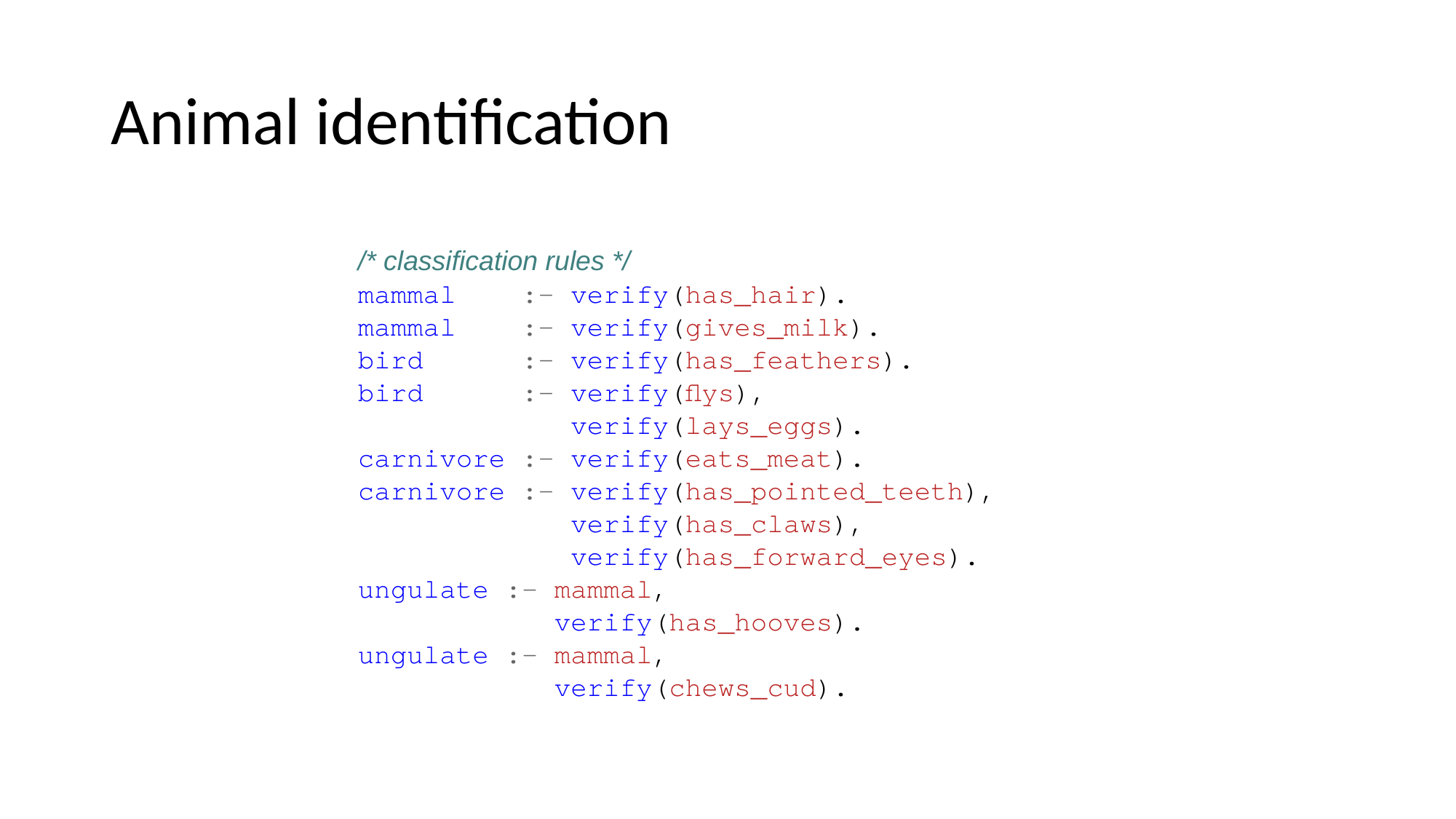

# Animal identification
/* classification rules */
mammal    :- verify(has_hair).
mammal    :- verify(gives_milk).
bird      :- verify(has_feathers).
bird      :- verify(flys),
             verify(lays_eggs).
carnivore :- verify(eats_meat).
carnivore :- verify(has_pointed_teeth),
             verify(has_claws),
             verify(has_forward_eyes).
ungulate :- mammal,
            verify(has_hooves).
ungulate :- mammal,
            verify(chews_cud).